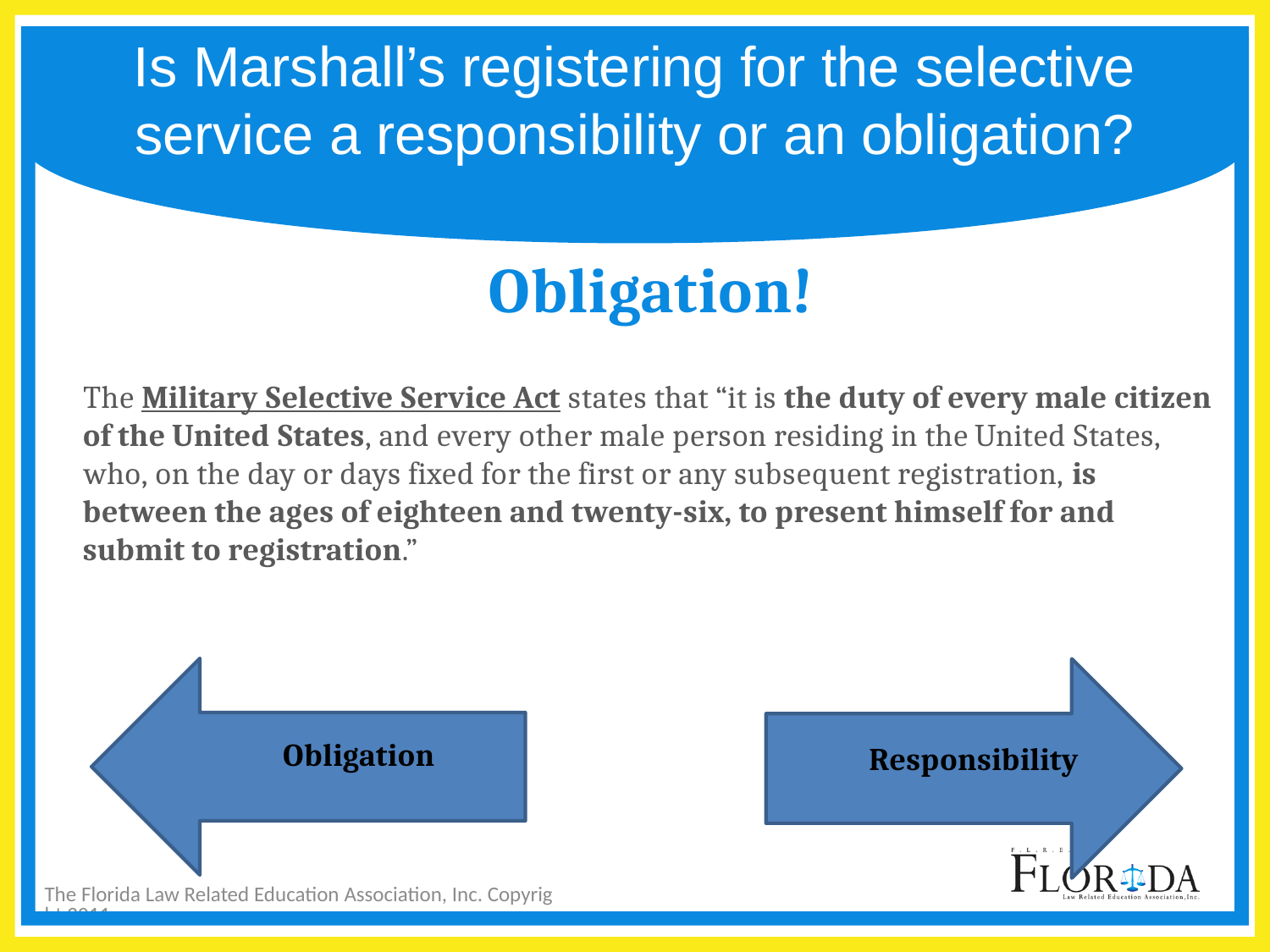

# Is Marshall’s registering for the selective service a responsibility or an obligation?
Obligation!

The Military Selective Service Act states that “it is the duty of every male citizen of the United States, and every other male person residing in the United States, who, on the day or days fixed for the first or any subsequent registration, is between the ages of eighteen and twenty-six, to present himself for and submit to registration.”

Obligation
Responsibility
The Florida Law Related Education Association, Inc. Copyright 2011